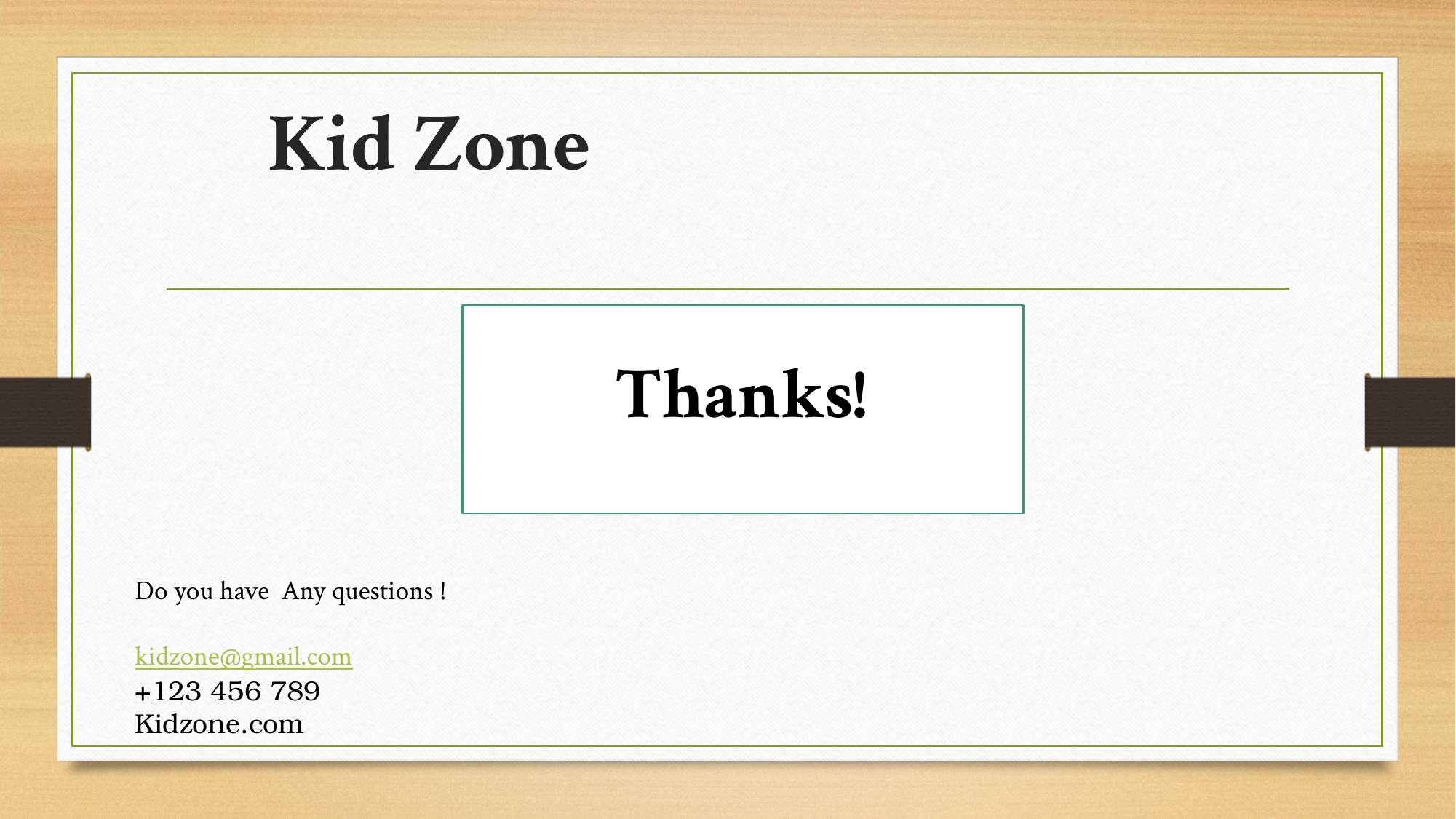

# Kid Zone

Thanks!
Do you have  Any questions !

kidzone@gmail.com
+123 456 789
Kidzone.com